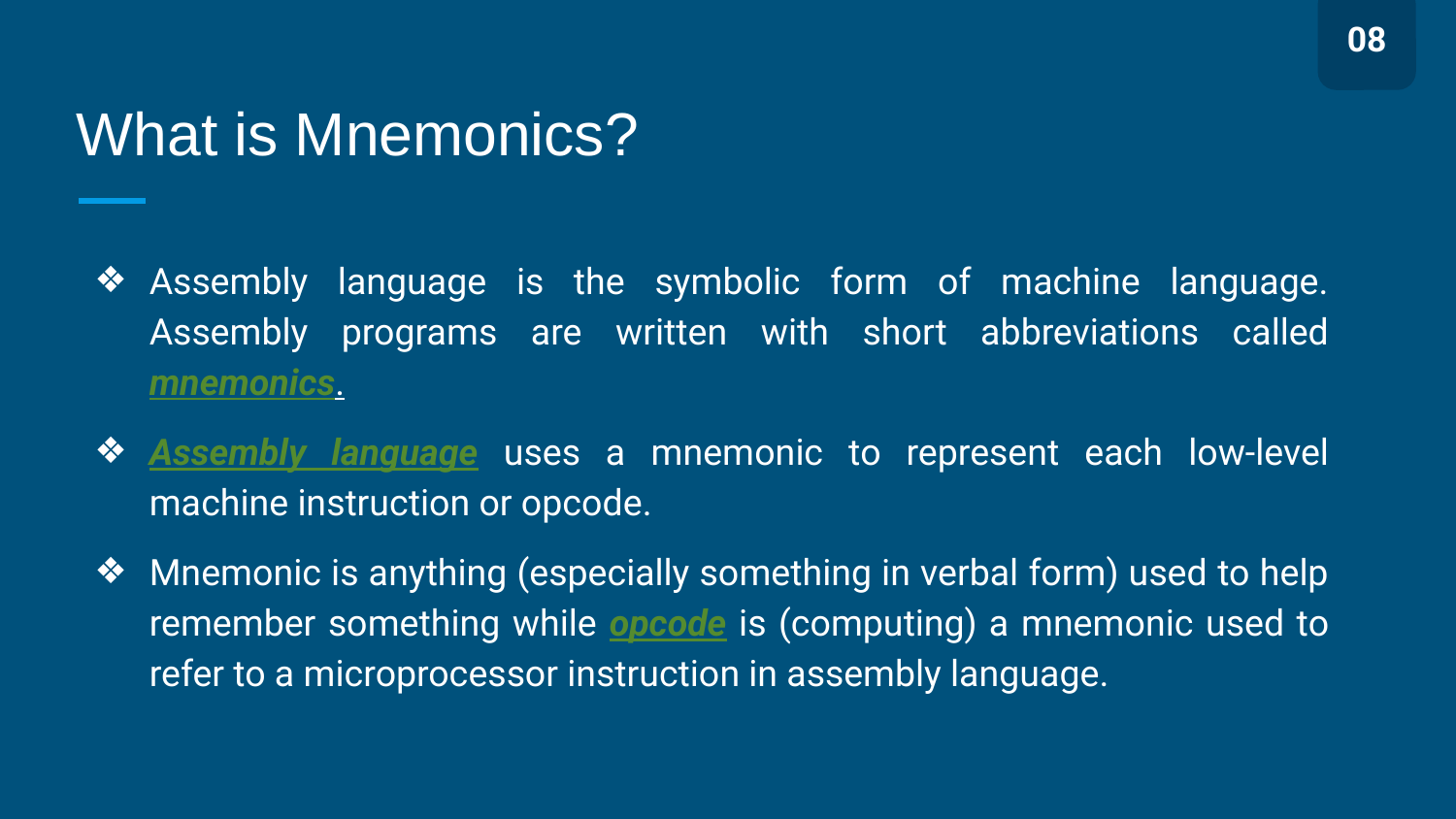

08
# What is Mnemonics?
Assembly language is the symbolic form of machine language. Assembly programs are written with short abbreviations called mnemonics.
Assembly language uses a mnemonic to represent each low-level machine instruction or opcode.
Mnemonic is anything (especially something in verbal form) used to help remember something while opcode is (computing) a mnemonic used to refer to a microprocessor instruction in assembly language.